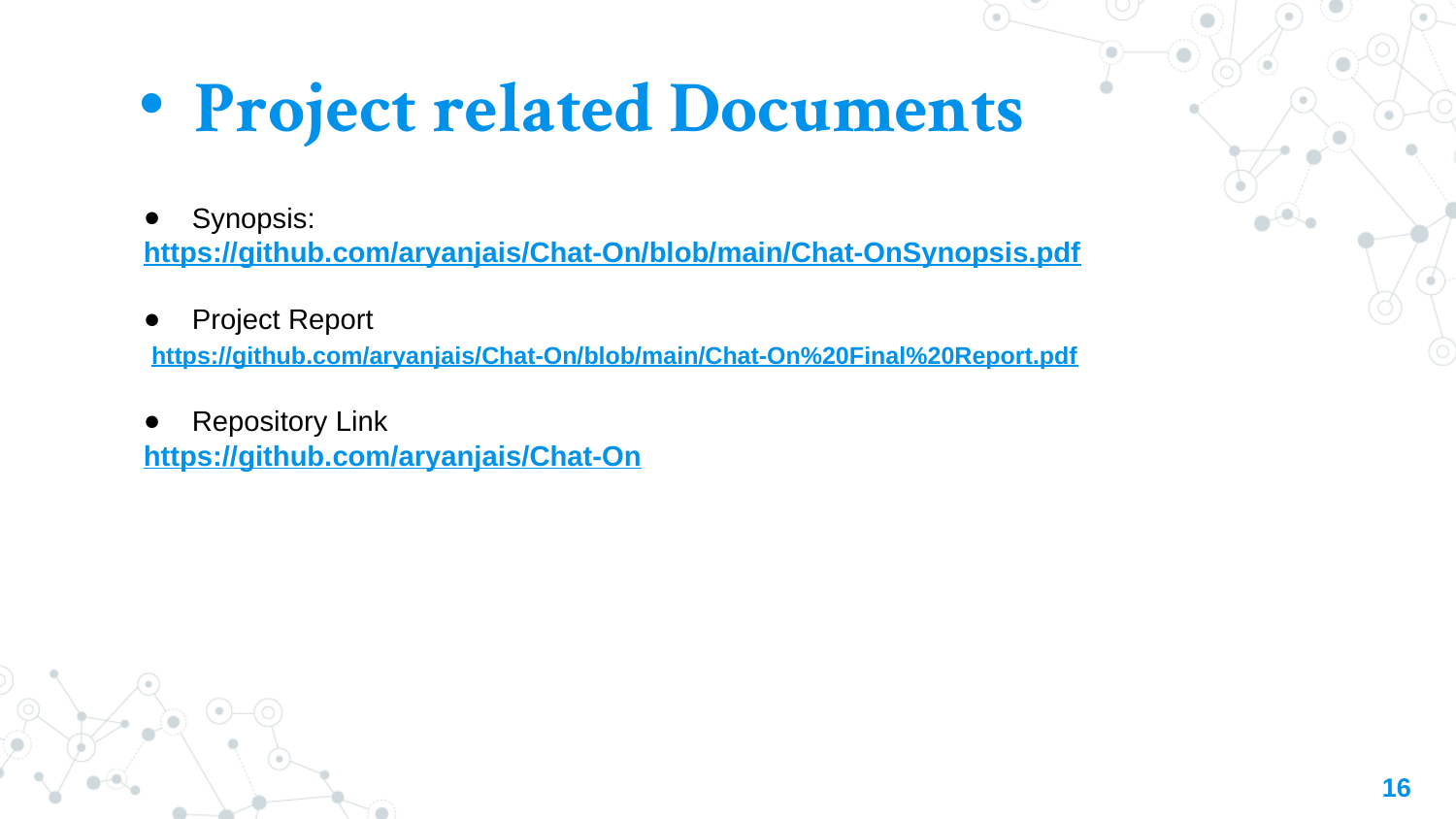

# Project related Documents
Synopsis:
https://github.com/aryanjais/Chat-On/blob/main/Chat-OnSynopsis.pdf

Project Report
 https://github.com/aryanjais/Chat-On/blob/main/Chat-On%20Final%20Report.pdf

Repository Link
https://github.com/aryanjais/Chat-On

16